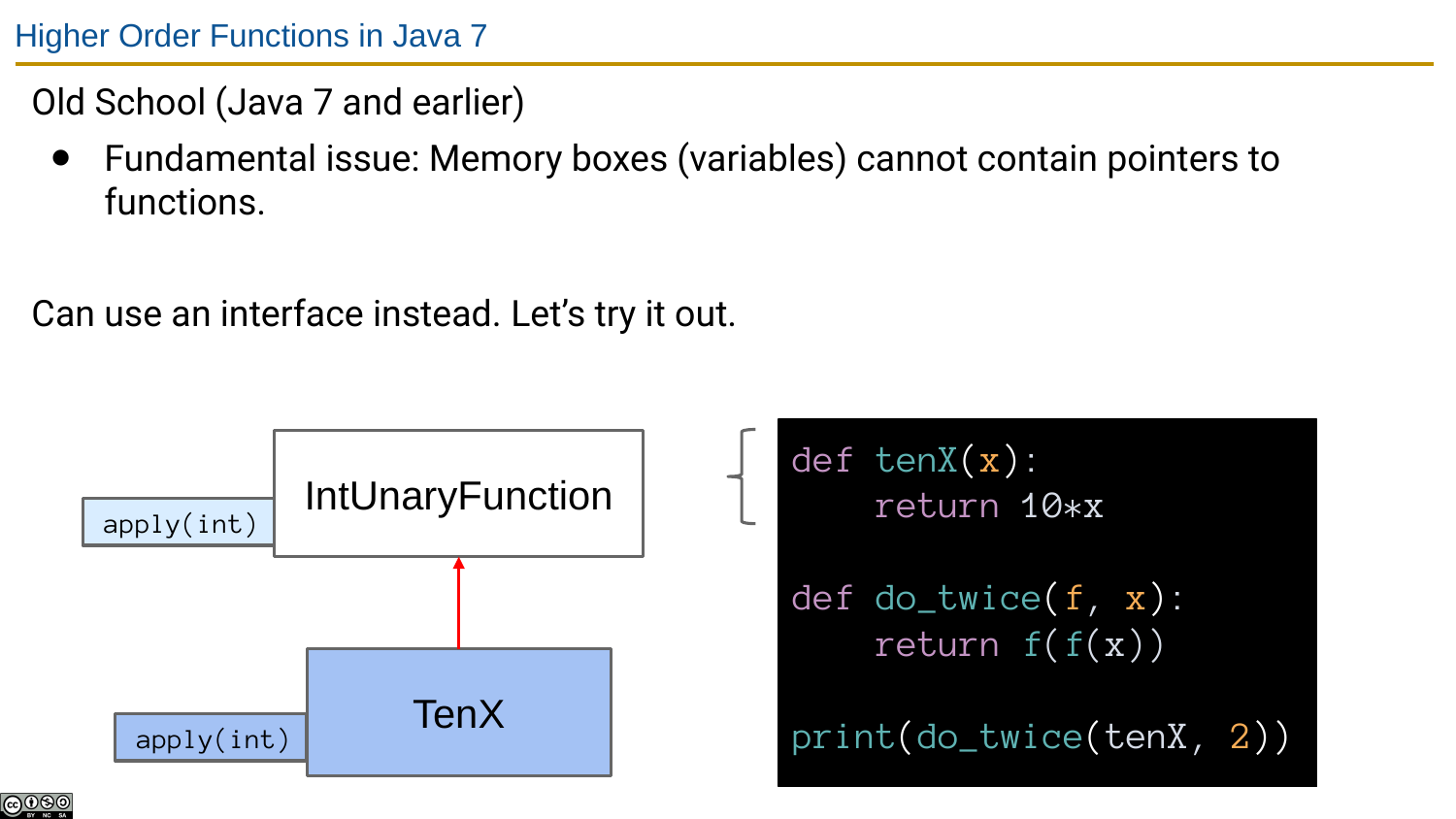

# Higher Order Functions in Java 7
Old School (Java 7 and earlier)
Fundamental issue: Memory boxes (variables) cannot contain pointers to functions.

Can use an interface instead. Let’s try it out.
def tenX(x):
    return 10*x

def do_twice(f, x):
    return f(f(x))

print(do_twice(tenX, 2))

IntUnaryFunction
apply(int)
TenX
apply(int)